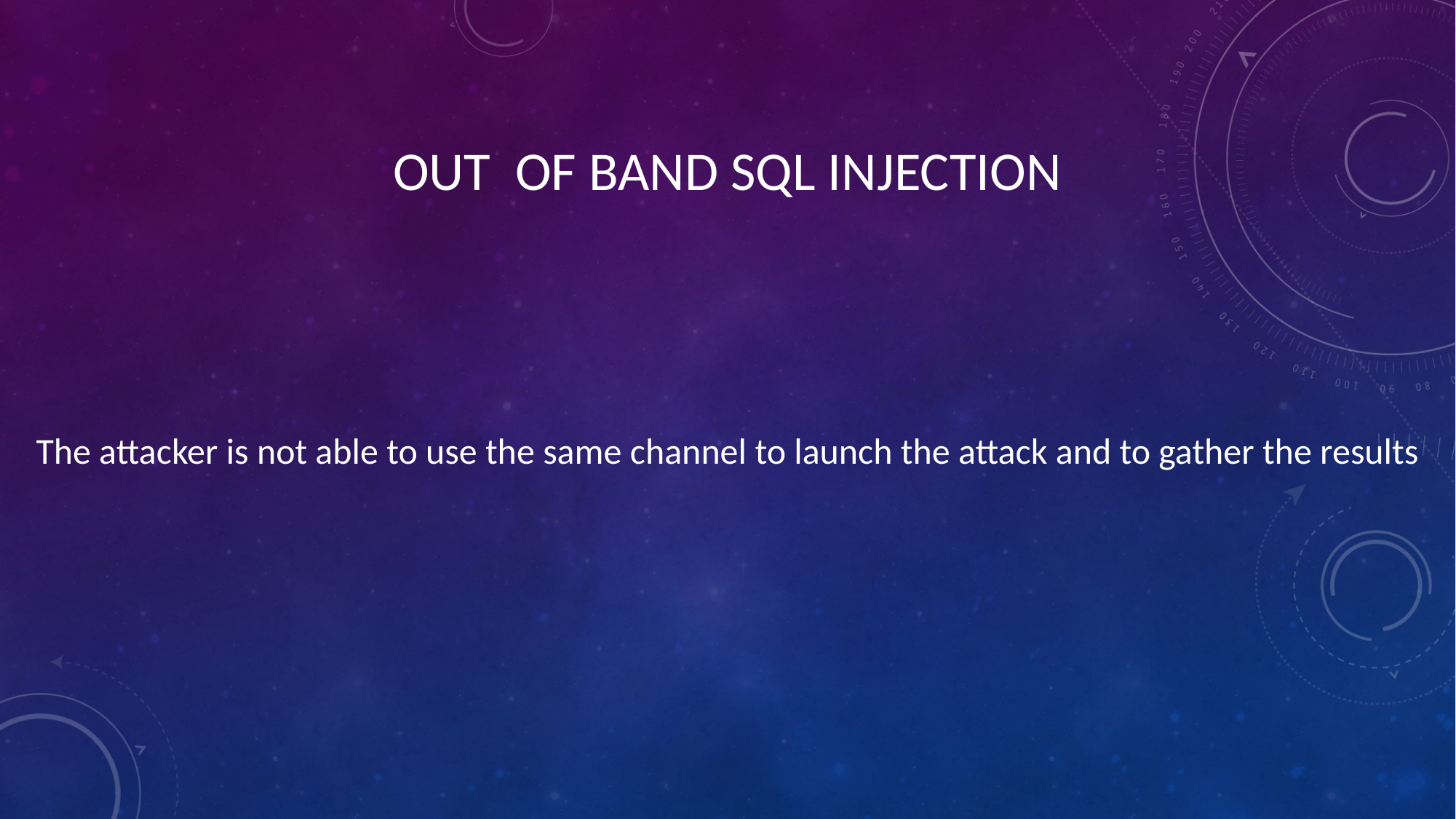

# OUT  OF BAND SQL Injection
The attacker is not able to use the same channel to launch the attack and to gather the results